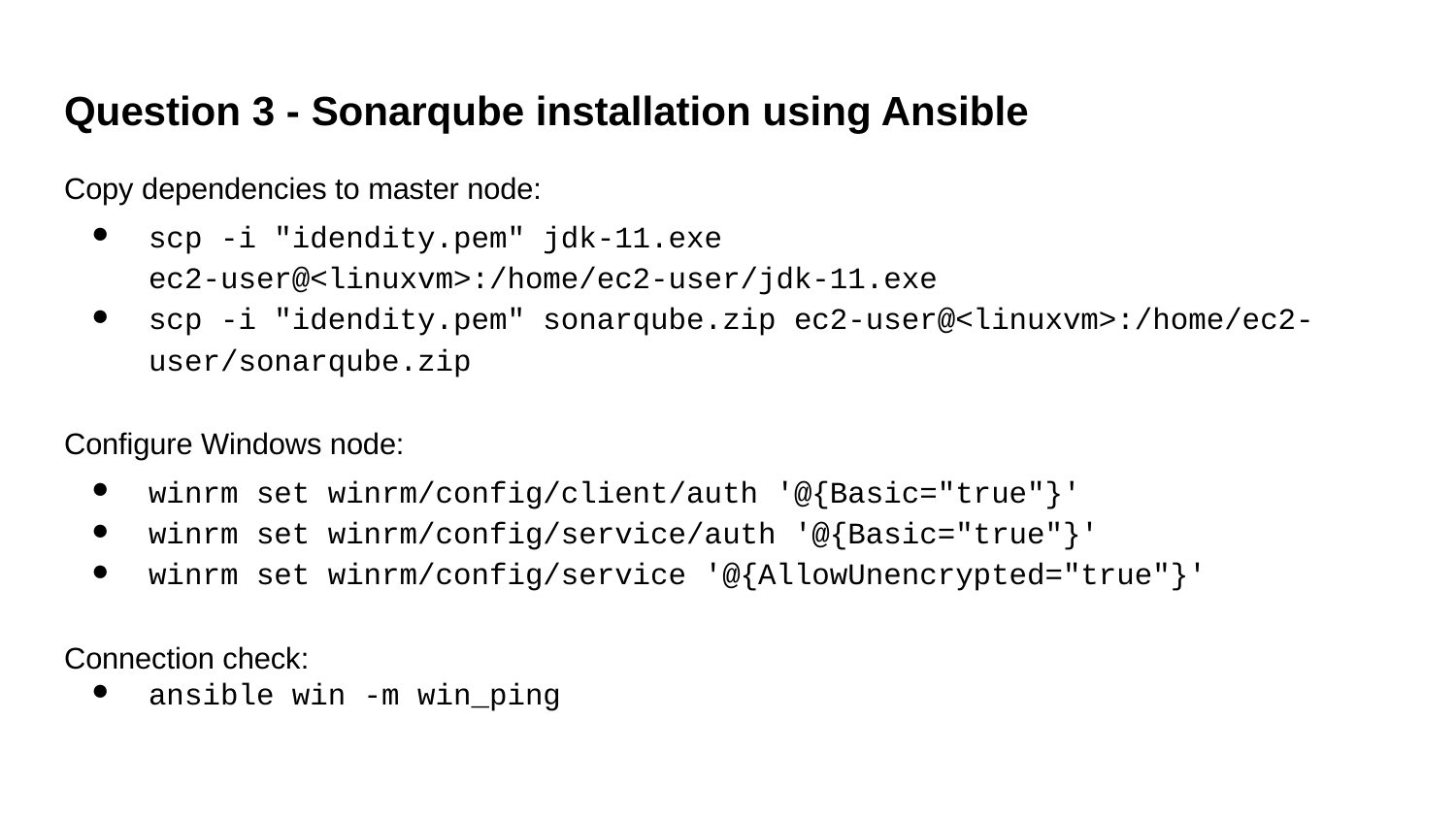

# Question 3 - Sonarqube installation using Ansible
Copy dependencies to master node:
scp -i "idendity.pem" jdk-11.exe ec2-user@<linuxvm>:/home/ec2-user/jdk-11.exe
scp -i "idendity.pem" sonarqube.zip ec2-user@<linuxvm>:/home/ec2-user/sonarqube.zip

Configure Windows node:
winrm set winrm/config/client/auth '@{Basic="true"}'
winrm set winrm/config/service/auth '@{Basic="true"}'
winrm set winrm/config/service '@{AllowUnencrypted="true"}'

Connection check:
ansible win -m win_ping